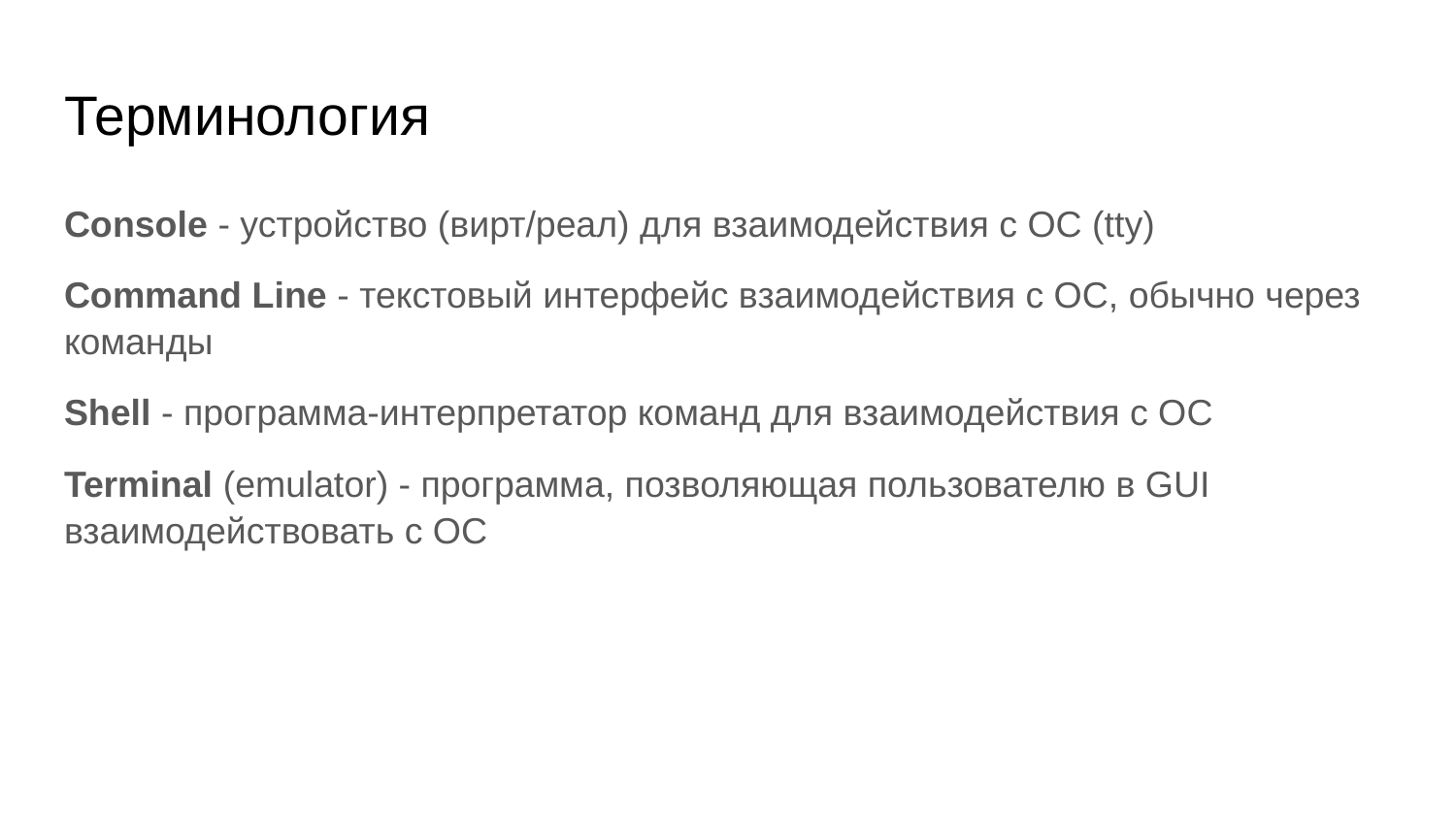

# Терминология
Console - устройство (вирт/реал) для взаимодействия с ОС (tty)
Command Line - текстовый интерфейс взаимодействия с ОС, обычно через команды
Shell - программа-интерпретатор команд для взаимодействия с ОС
Terminal (emulator) - программа, позволяющая пользователю в GUI взаимодействовать с ОС